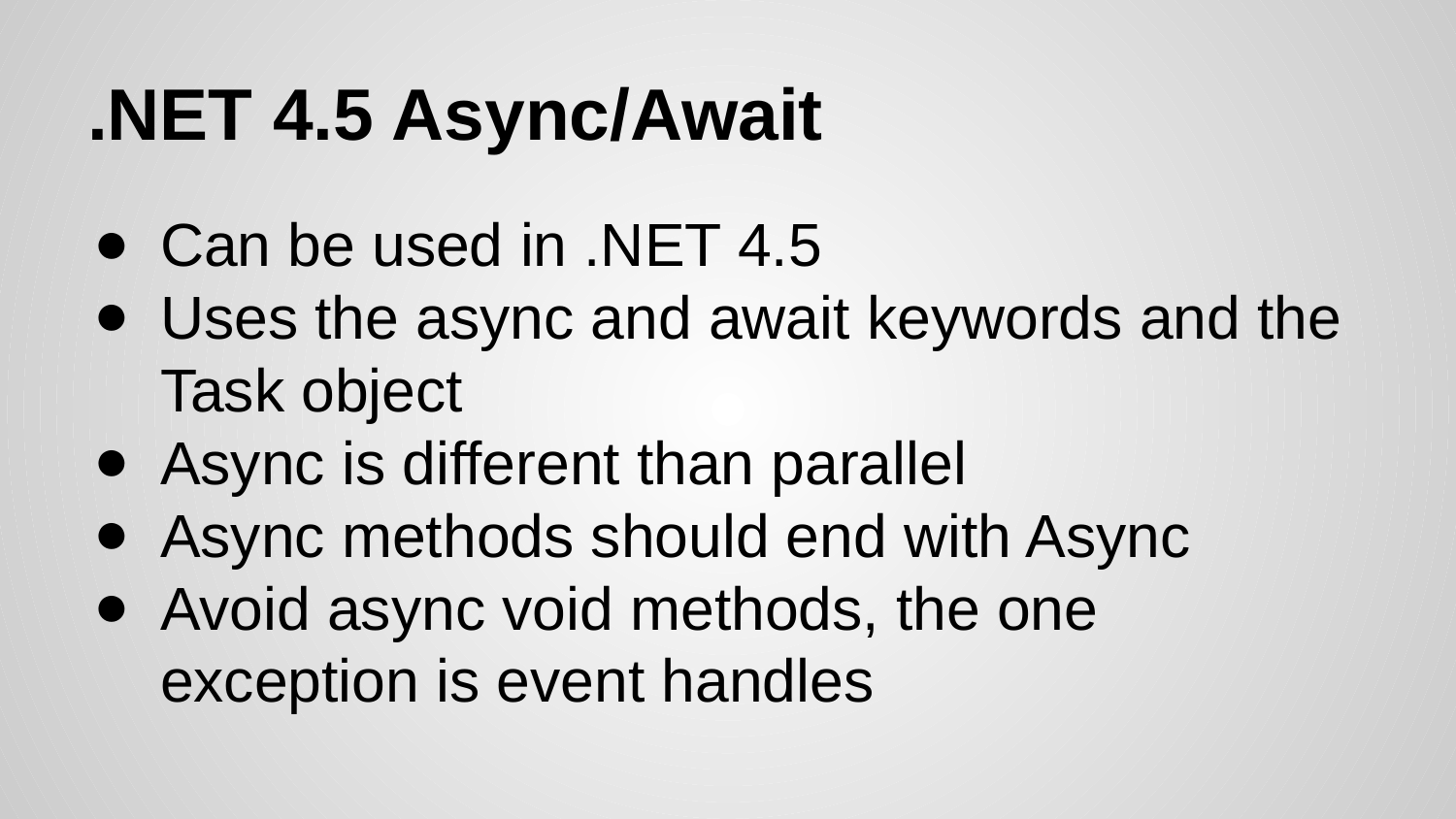

# .NET 4.5 Async/Await
Can be used in .NET 4.5
Uses the async and await keywords and the Task object
Async is different than parallel
Async methods should end with Async
Avoid async void methods, the one exception is event handles